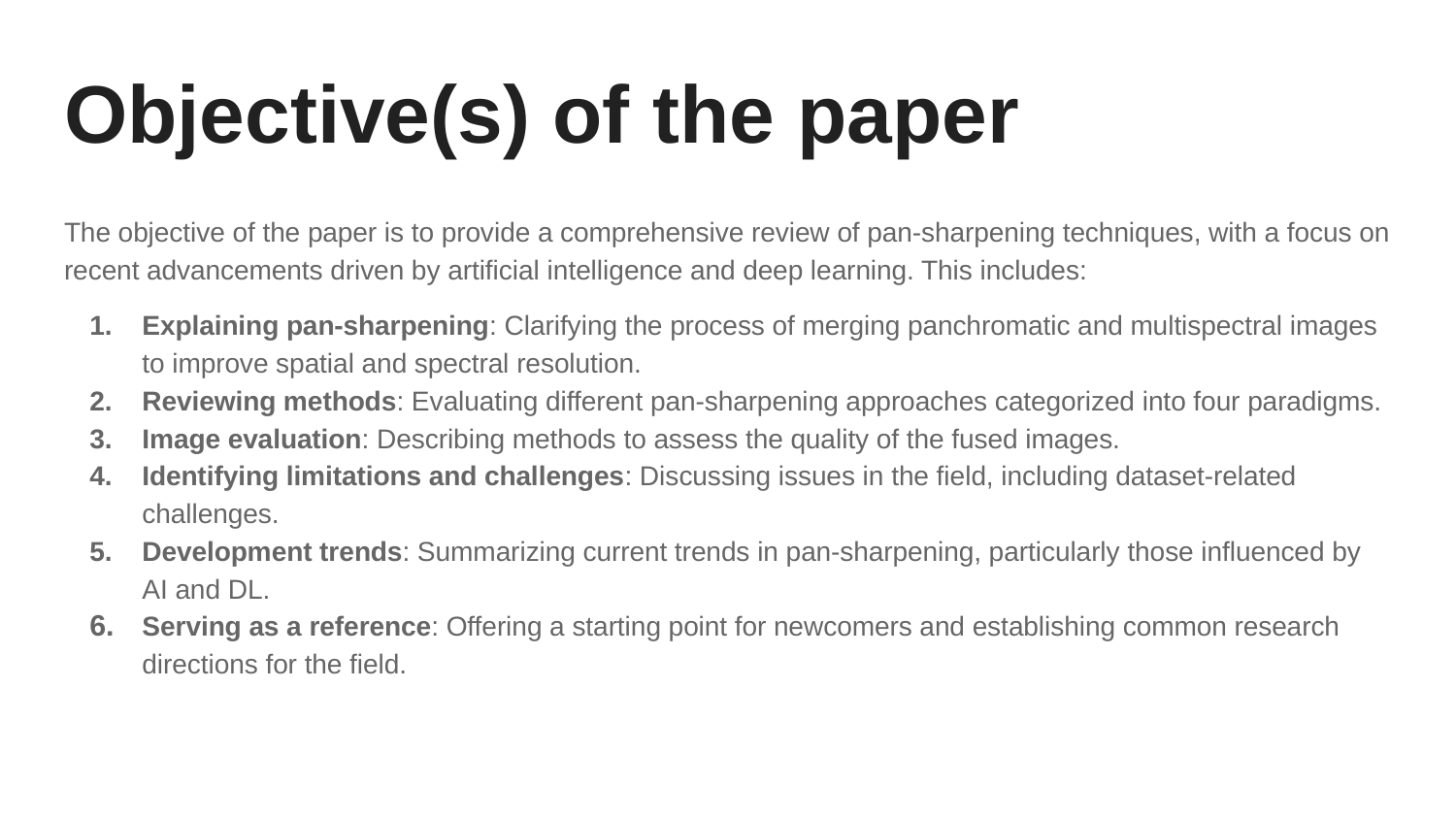

# Objective(s) of the paper
The objective of the paper is to provide a comprehensive review of pan-sharpening techniques, with a focus on recent advancements driven by artificial intelligence and deep learning. This includes:
Explaining pan-sharpening: Clarifying the process of merging panchromatic and multispectral images to improve spatial and spectral resolution.
Reviewing methods: Evaluating different pan-sharpening approaches categorized into four paradigms.
Image evaluation: Describing methods to assess the quality of the fused images.
Identifying limitations and challenges: Discussing issues in the field, including dataset-related challenges.
Development trends: Summarizing current trends in pan-sharpening, particularly those influenced by AI and DL.
Serving as a reference: Offering a starting point for newcomers and establishing common research directions for the field.